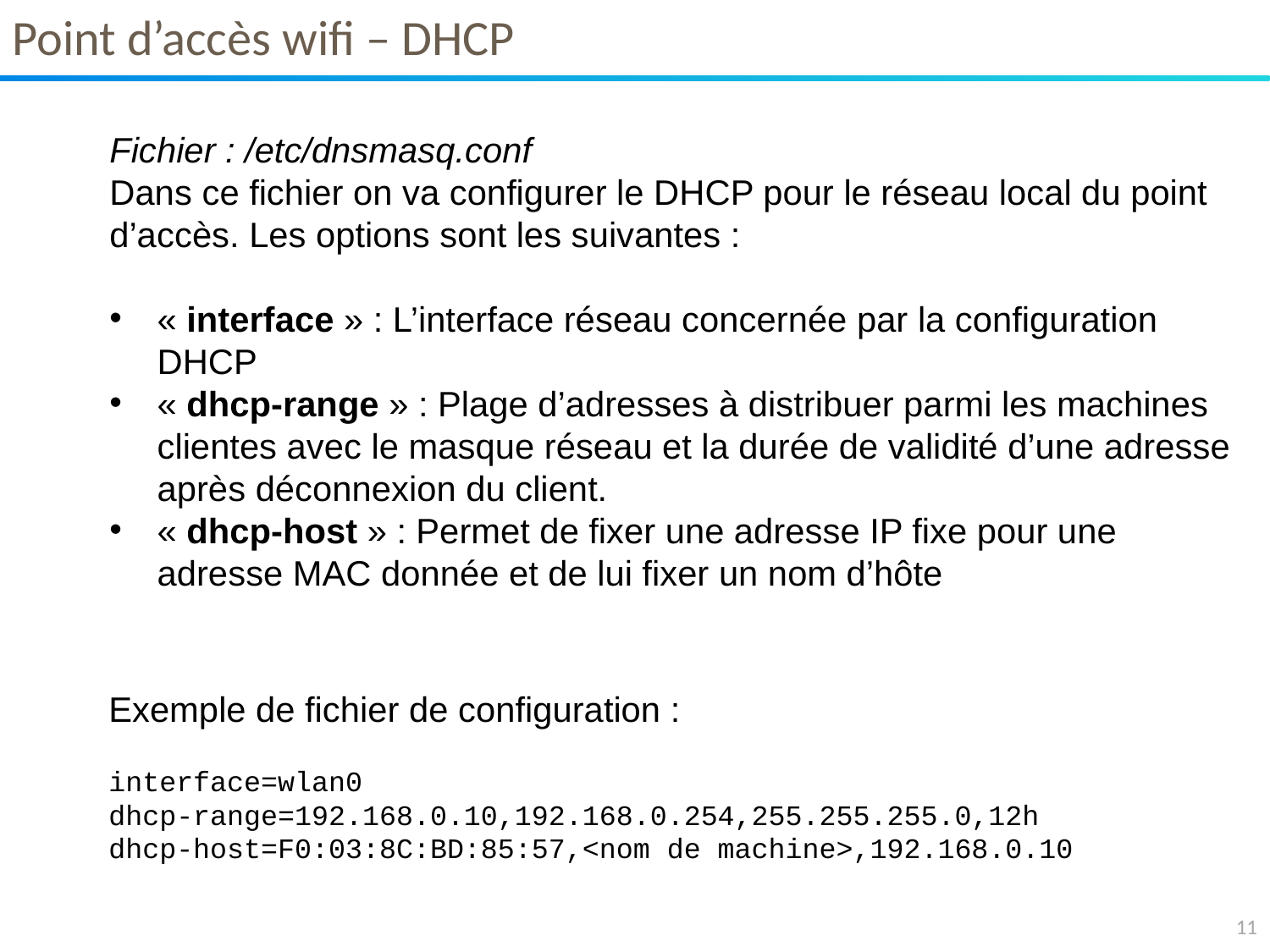

Point d’accès wifi – DHCP
Fichier : /etc/dnsmasq.conf
Dans ce fichier on va configurer le DHCP pour le réseau local du point d’accès. Les options sont les suivantes :

« interface » : L’interface réseau concernée par la configuration DHCP
« dhcp-range » : Plage d’adresses à distribuer parmi les machines clientes avec le masque réseau et la durée de validité d’une adresse après déconnexion du client.
« dhcp-host » : Permet de fixer une adresse IP fixe pour une adresse MAC donnée et de lui fixer un nom d’hôte

Exemple de fichier de configuration :

interface=wlan0
dhcp-range=192.168.0.10,192.168.0.254,255.255.255.0,12h
dhcp-host=F0:03:8C:BD:85:57,<nom de machine>,192.168.0.10